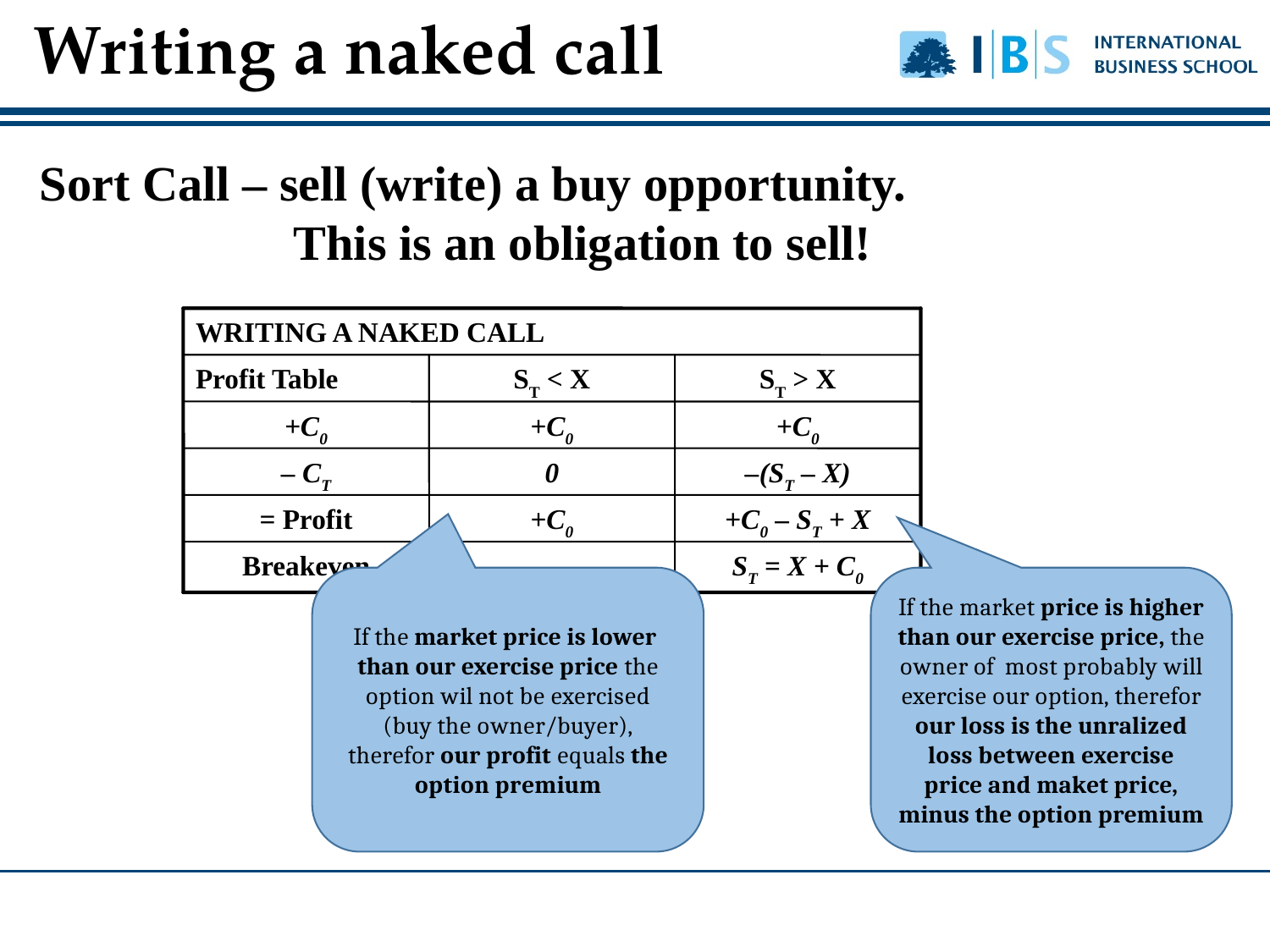

Writing a naked call

Sort Call – sell (write) a buy opportunity.
		This is an obligation to sell!
WRITING A NAKED CALL

Profit Table

ST < X

ST > X

+C0

+C0
+C0
– CT

0
–(ST – X)
= Profit

+C0
+C0 – ST + X
Breakeven

ST = X + C0
If the market price is lower  than our exercise price the option wil not be exercised (buy the owner/buyer), therefor our profit equals the option premium
If the market price is higher than our exercise price, the owner of  most probably will exercise our option, therefor our loss is the unralized loss between exercise price and maket price, minus the option premium